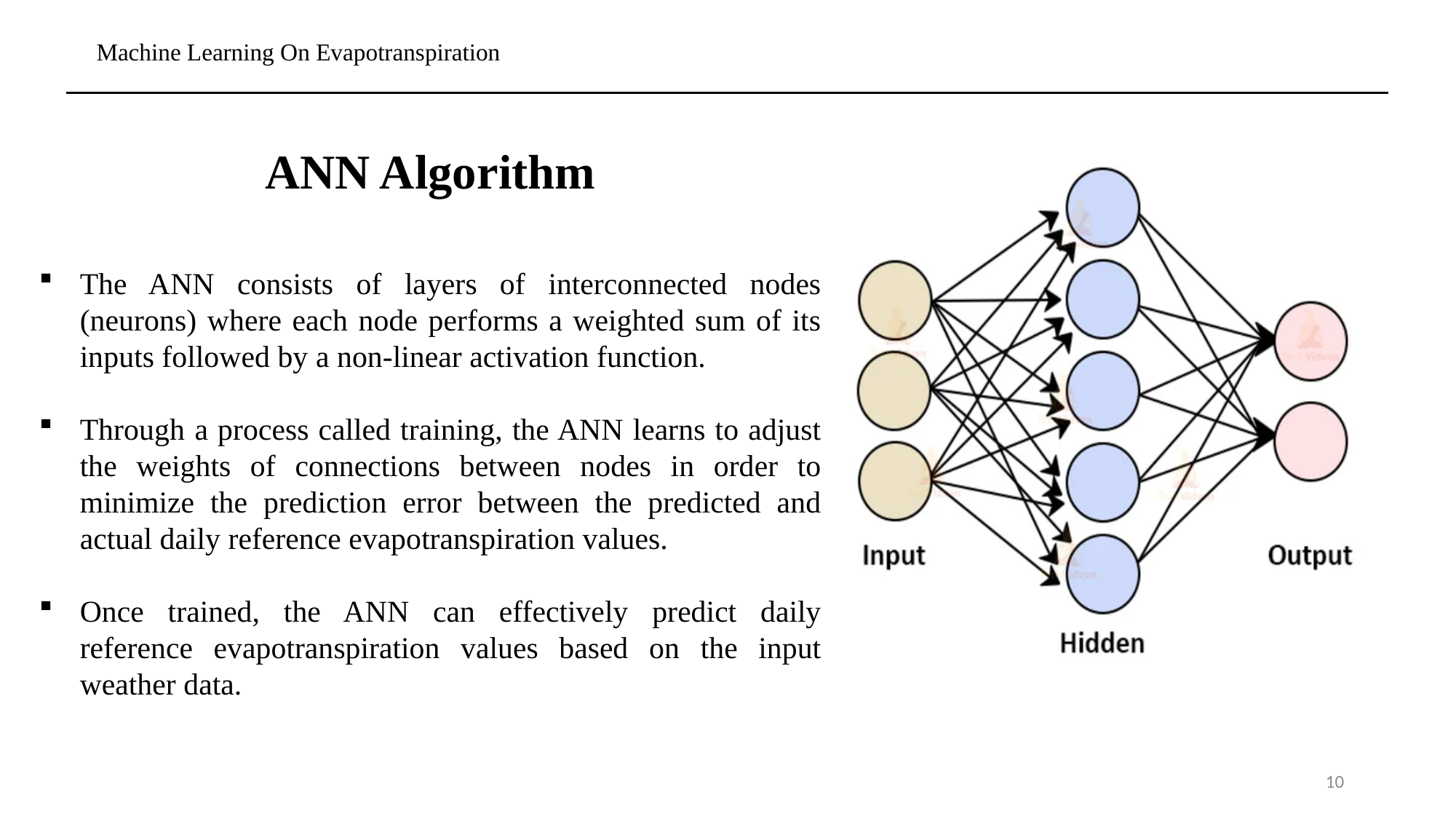

Machine Learning On Evapotranspiration
ANN Algorithm

The ANN consists of layers of interconnected nodes (neurons) where each node performs a weighted sum of its inputs followed by a non-linear activation function.

Through a process called training, the ANN learns to adjust the weights of connections between nodes in order to minimize the prediction error between the predicted and actual daily reference evapotranspiration values.

Once trained, the ANN can effectively predict daily reference evapotranspiration values based on the input weather data.

10